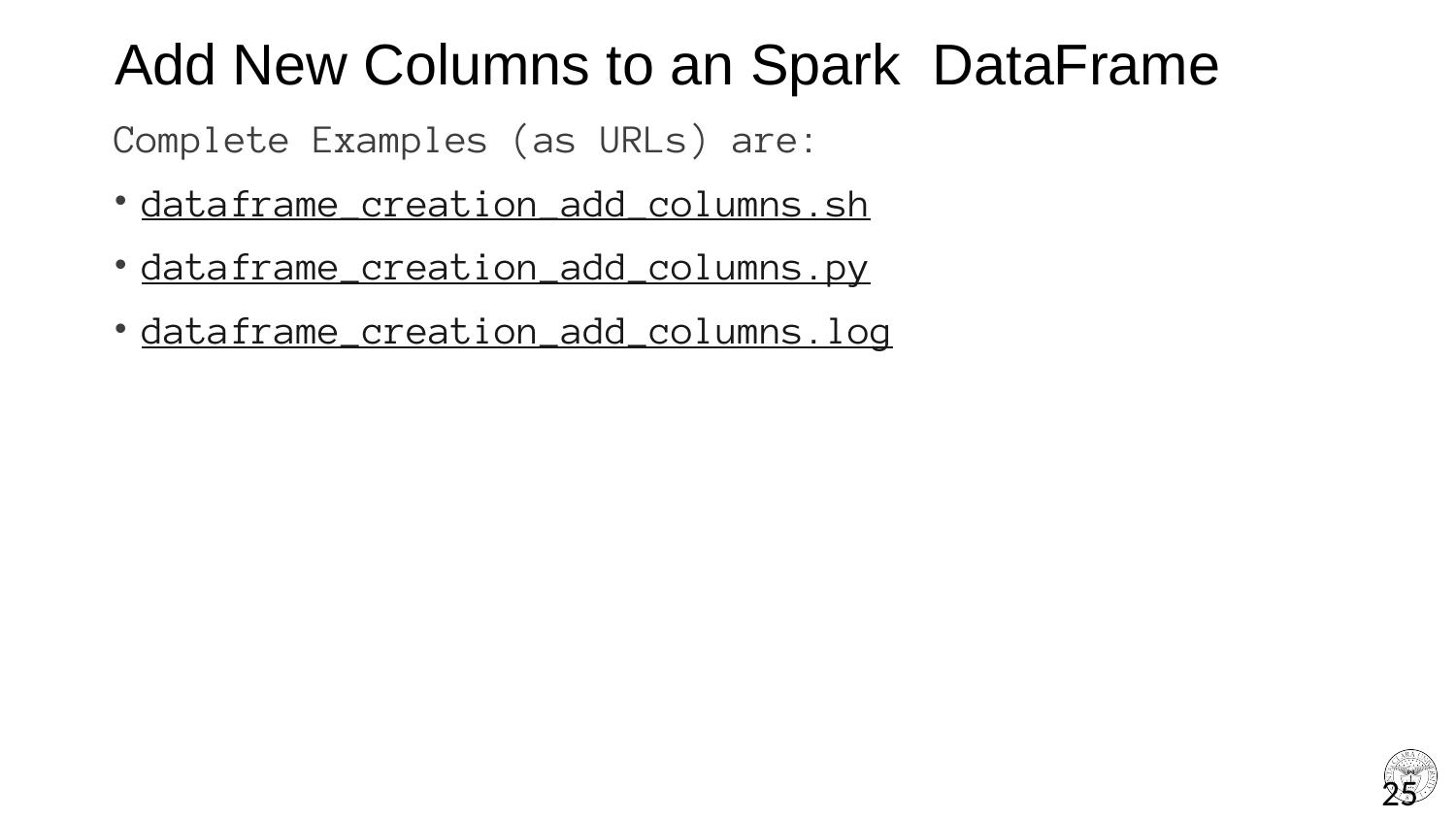

# Add New Columns to an Spark  DataFrame
Complete Examples (as URLs) are:
dataframe_creation_add_columns.sh
dataframe_creation_add_columns.py
dataframe_creation_add_columns.log
25